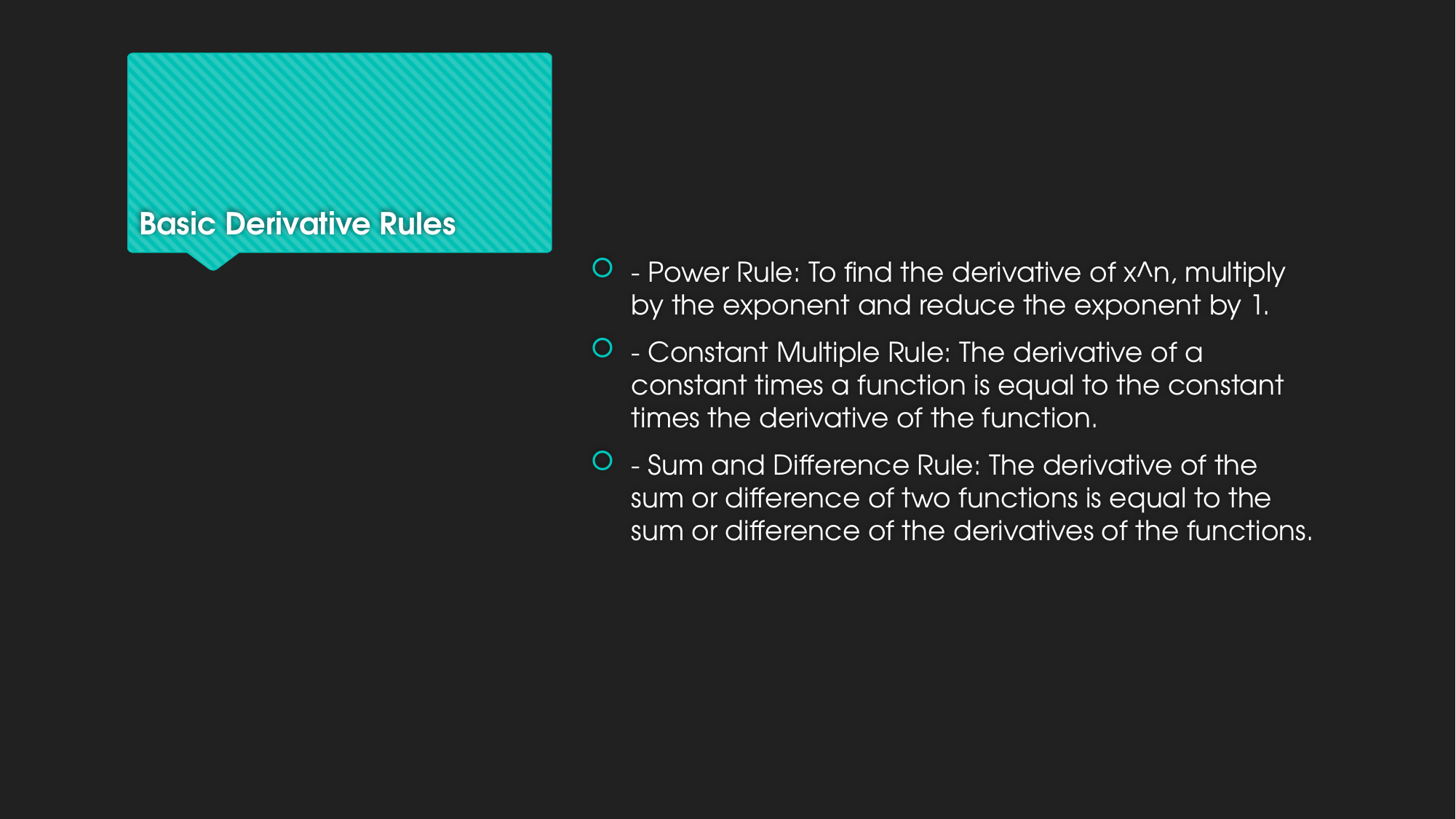

# Basic Derivative Rules

- Power Rule: To find the derivative of x^n, multiply by the exponent and reduce the exponent by 1.
- Constant Multiple Rule: The derivative of a constant times a function is equal to the constant times the derivative of the function.
- Sum and Difference Rule: The derivative of the sum or difference of two functions is equal to the sum or difference of the derivatives of the functions.